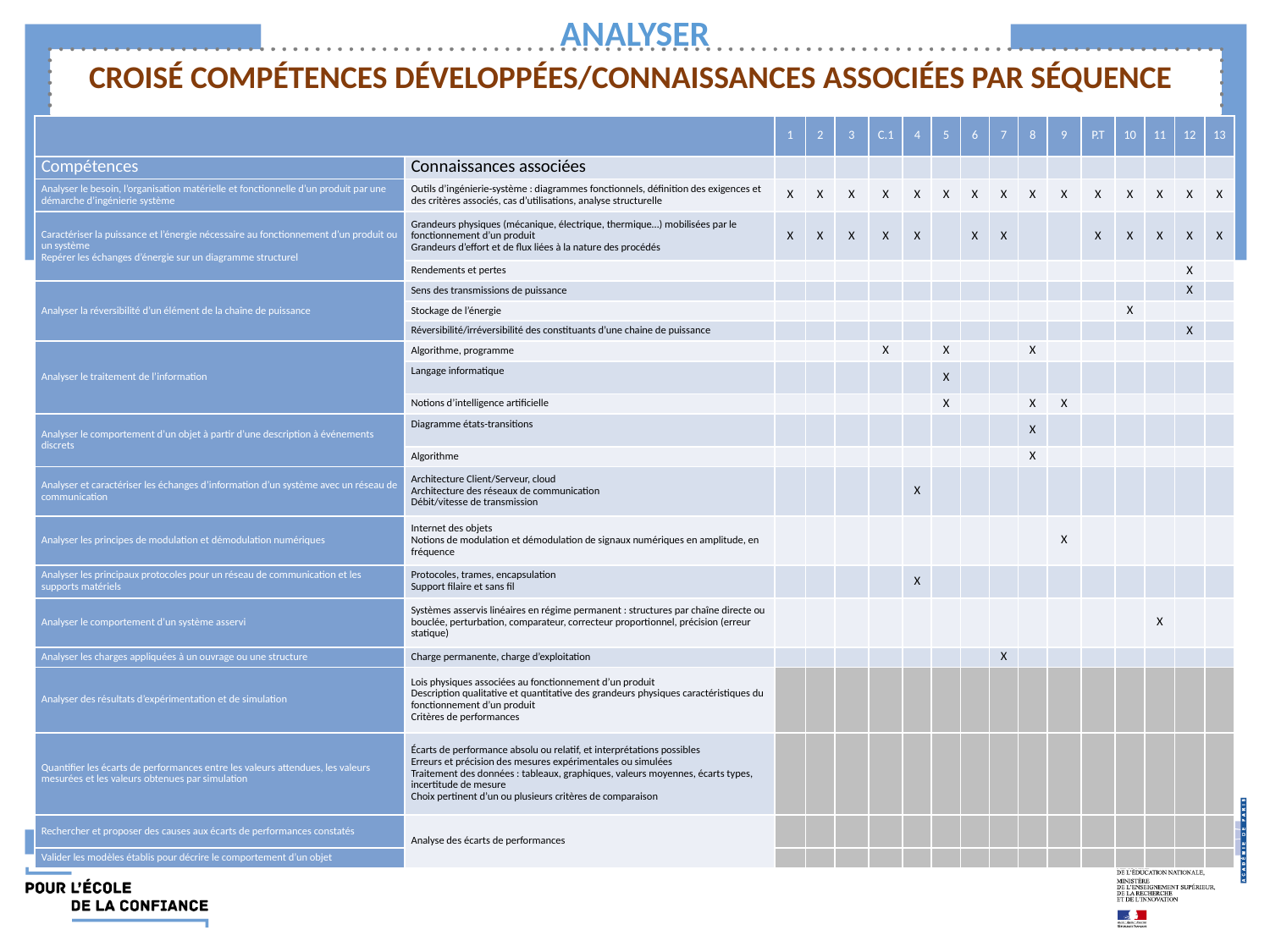

ANALYSER
CROISÉ COMPÉTENCES DÉVELOPPÉES/CONNAISSANCES ASSOCIÉES PAR SÉQUENCE
|  |  | 1 | 2 | 3 | C.1 | 4 | 5 | 6 | 7 | 8 | 9 | P.T | 10 | 11 | 12 | 13 |
| --- | --- | --- | --- | --- | --- | --- | --- | --- | --- | --- | --- | --- | --- | --- | --- | --- |
| Compétences | Connaissances associées |  |  |  |  |  |  |  |  |  |  |  |  |  |  |  |
| Analyser le besoin, l’organisation matérielle et fonctionnelle d’un produit par une démarche d’ingénierie système | Outils d’ingénierie-système : diagrammes fonctionnels, définition des exigences et des critères associés, cas d’utilisations, analyse structurelle | X | X | X | X | X | X | X | X | X | X | X | X | X | X | X |
| Caractériser la puissance et l’énergie nécessaire au fonctionnement d’un produit ou un système Repérer les échanges d’énergie sur un diagramme structurel | Grandeurs physiques (mécanique, électrique, thermique…) mobilisées par le fonctionnement d’un produit Grandeurs d’effort et de flux liées à la nature des procédés | X | X | X | X | X |  | X | X |  |  | X | X | X | X | X |
|  | Rendements et pertes |  |  |  |  |  |  |  |  |  |  |  |  |  | X |  |
| Analyser la réversibilité d’un élément de la chaîne de puissance | Sens des transmissions de puissance |  |  |  |  |  |  |  |  |  |  |  |  |  | X |  |
|  | Stockage de l’énergie |  |  |  |  |  |  |  |  |  |  |  | X |  |  |  |
|  | Réversibilité/irréversibilité des constituants d’une chaine de puissance |  |  |  |  |  |  |  |  |  |  |  |  |  | X |  |
| Analyser le traitement de l’information | Algorithme, programme |  |  |  | X |  | X |  |  | X |  |  |  |  |  |  |
|  | Langage informatique |  |  |  |  |  | X |  |  |  |  |  |  |  |  |  |
|  | Notions d’intelligence artificielle |  |  |  |  |  | X |  |  | X | X |  |  |  |  |  |
| Analyser le comportement d’un objet à partir d’une description à événements discrets | Diagramme états-transitions |  |  |  |  |  |  |  |  | X |  |  |  |  |  |  |
|  | Algorithme |  |  |  |  |  |  |  |  | X |  |  |  |  |  |  |
| Analyser et caractériser les échanges d’information d’un système avec un réseau de communication | Architecture Client/Serveur, cloud Architecture des réseaux de communication Débit/vitesse de transmission |  |  |  |  | X |  |  |  |  |  |  |  |  |  |  |
| Analyser les principes de modulation et démodulation numériques | Internet des objets Notions de modulation et démodulation de signaux numériques en amplitude, en fréquence |  |  |  |  |  |  |  |  |  | X |  |  |  |  |  |
| Analyser les principaux protocoles pour un réseau de communication et les supports matériels | Protocoles, trames, encapsulation Support filaire et sans fil |  |  |  |  | X |  |  |  |  |  |  |  |  |  |  |
| Analyser le comportement d’un système asservi | Systèmes asservis linéaires en régime permanent : structures par chaîne directe ou bouclée, perturbation, comparateur, correcteur proportionnel, précision (erreur statique) |  |  |  |  |  |  |  |  |  |  |  |  | X |  |  |
| Analyser les charges appliquées à un ouvrage ou une structure | Charge permanente, charge d’exploitation |  |  |  |  |  |  |  | X |  |  |  |  |  |  |  |
| Analyser des résultats d’expérimentation et de simulation | Lois physiques associées au fonctionnement d’un produit Description qualitative et quantitative des grandeurs physiques caractéristiques du fonctionnement d’un produit Critères de performances |  |  |  |  |  |  |  |  |  |  |  |  |  |  |  |
| Quantifier les écarts de performances entre les valeurs attendues, les valeurs mesurées et les valeurs obtenues par simulation | Écarts de performance absolu ou relatif, et interprétations possibles Erreurs et précision des mesures expérimentales ou simulées Traitement des données : tableaux, graphiques, valeurs moyennes, écarts types, incertitude de mesure Choix pertinent d’un ou plusieurs critères de comparaison |  |  |  |  |  |  |  |  |  |  |  |  |  |  |  |
| Rechercher et proposer des causes aux écarts de performances constatés | Analyse des écarts de performances |  |  |  |  |  |  |  |  |  |  |  |  |  |  |  |
| Valider les modèles établis pour décrire le comportement d’un objet |  |  |  |  |  |  |  |  |  |  |  |  |  |  |  |  |